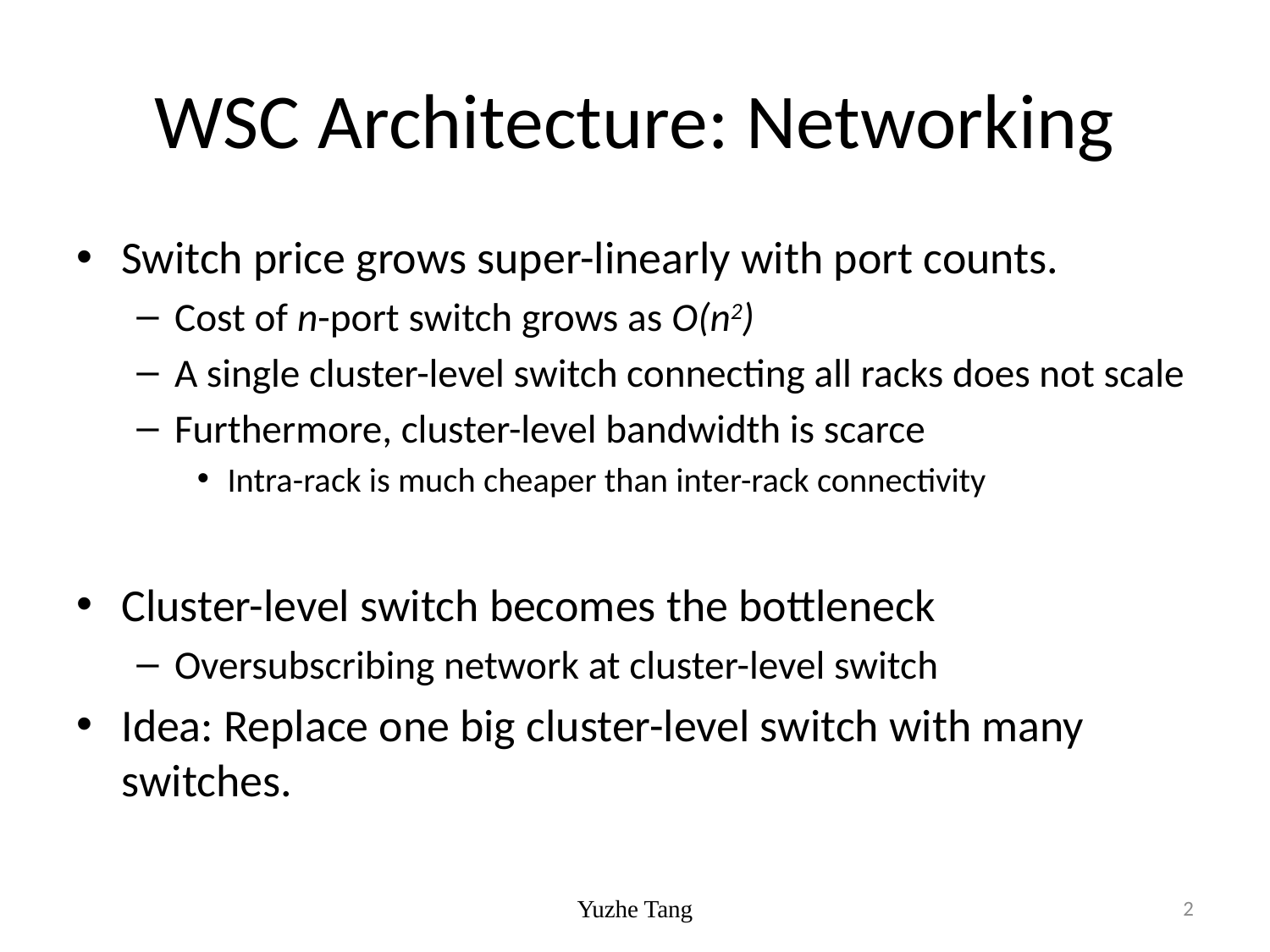

# WSC Architecture: Networking
Switch price grows super-linearly with port counts.
Cost of n-port switch grows as O(n2)
A single cluster-level switch connecting all racks does not scale
Furthermore, cluster-level bandwidth is scarce
Intra-rack is much cheaper than inter-rack connectivity

Cluster-level switch becomes the bottleneck
Oversubscribing network at cluster-level switch
Idea: Replace one big cluster-level switch with many switches.
Yuzhe Tang
2